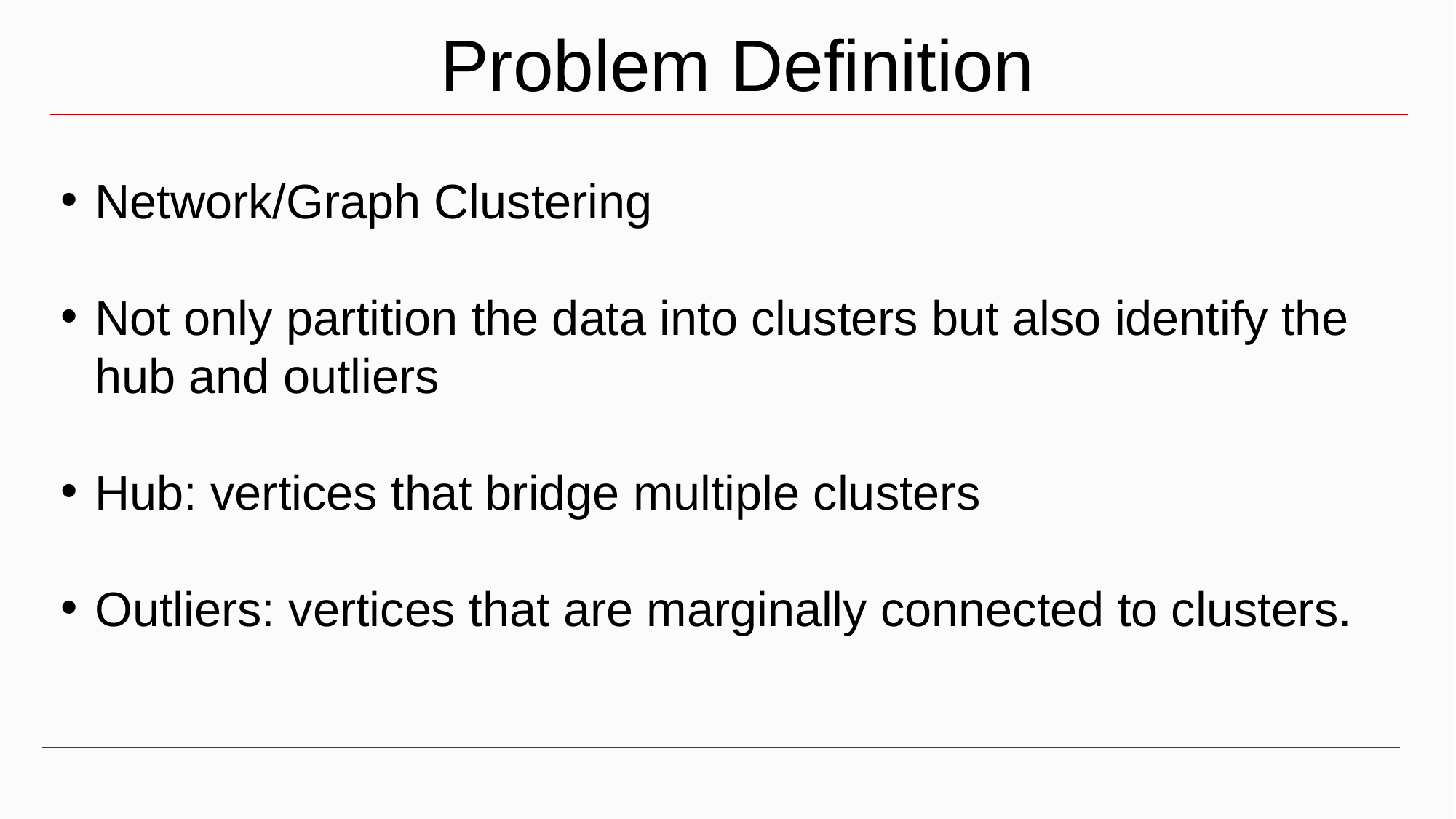

Problem Definition

Network/Graph Clustering

Not only partition the data into clusters but also identify the hub and outliers

Hub: vertices that bridge multiple clusters

Outliers: vertices that are marginally connected to clusters.